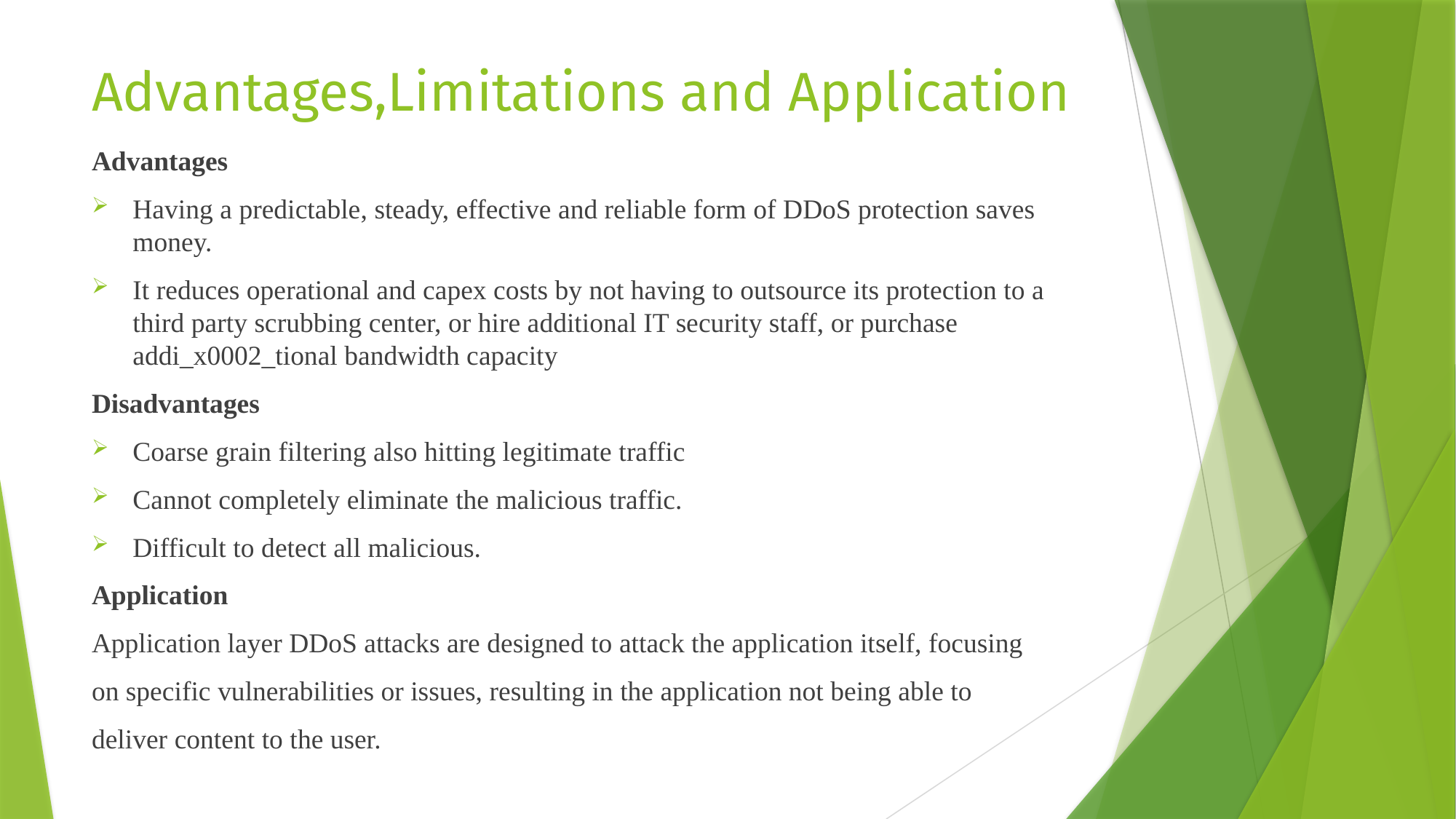

# Advantages,Limitations and Application
Advantages
Having a predictable, steady, effective and reliable form of DDoS protection saves money.
It reduces operational and capex costs by not having to outsource its protection to a third party scrubbing center, or hire additional IT security staff, or purchase addi_x0002_tional bandwidth capacity
Disadvantages
Coarse grain filtering also hitting legitimate traffic
Cannot completely eliminate the malicious traffic.
Difficult to detect all malicious.
Application
Application layer DDoS attacks are designed to attack the application itself, focusing
on specific vulnerabilities or issues, resulting in the application not being able to
deliver content to the user.